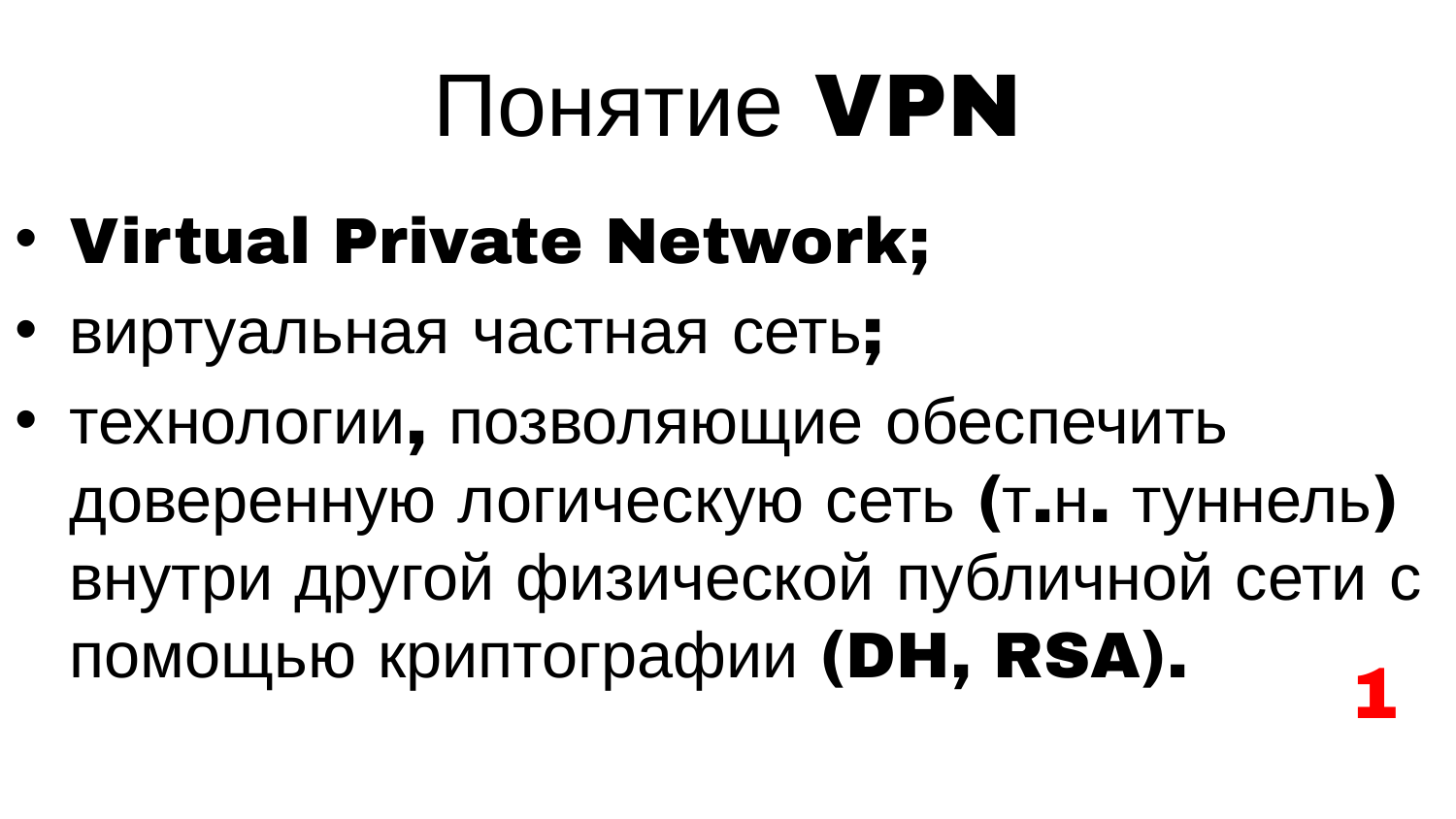

# Понятие VPN
Virtual Private Network;
виртуальная частная сеть;
технологии, позволяющие обеспечить доверенную логическую сеть (т.н. туннель) внутри другой физической публичной сети с помощью криптографии (DH, RSA).

1